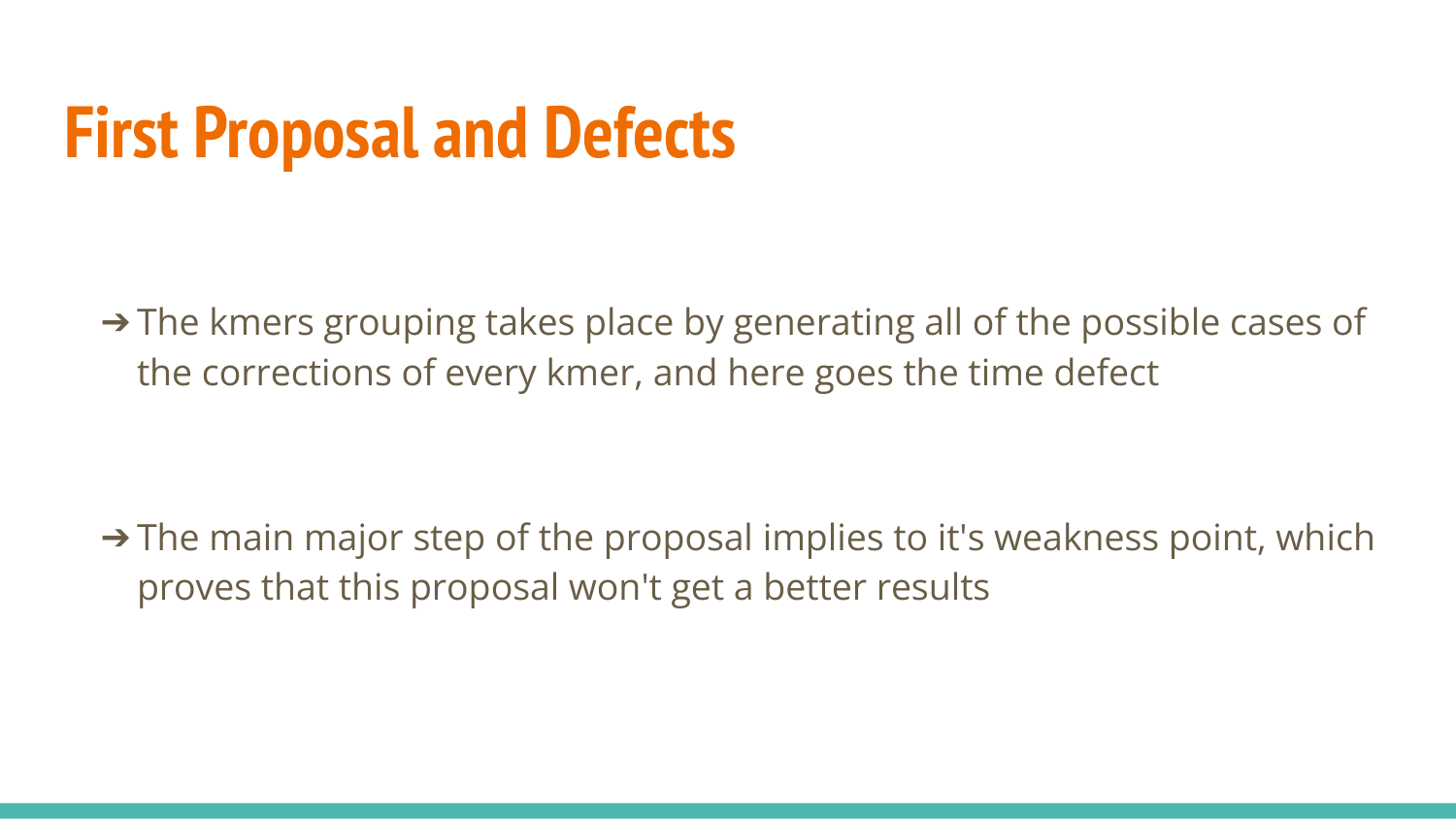

# First Proposal and Defects

The kmers grouping takes place by generating all of the possible cases of the corrections of every kmer, and here goes the time defect

The main major step of the proposal implies to it's weakness point, which proves that this proposal won't get a better results